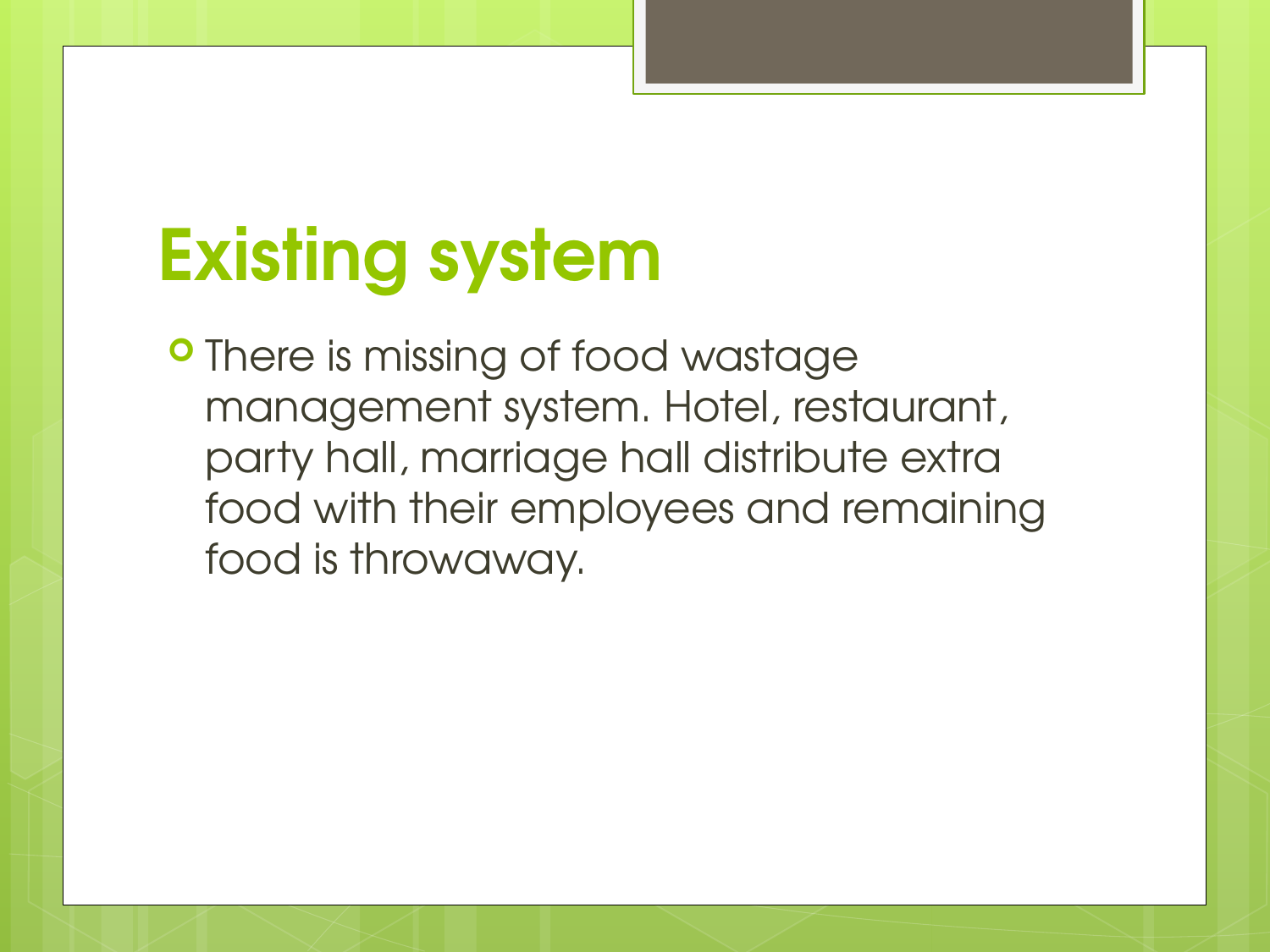

# Existing system
There is missing of food wastage management system. Hotel, restaurant, party hall, marriage hall distribute extra food with their employees and remaining food is throwaway.